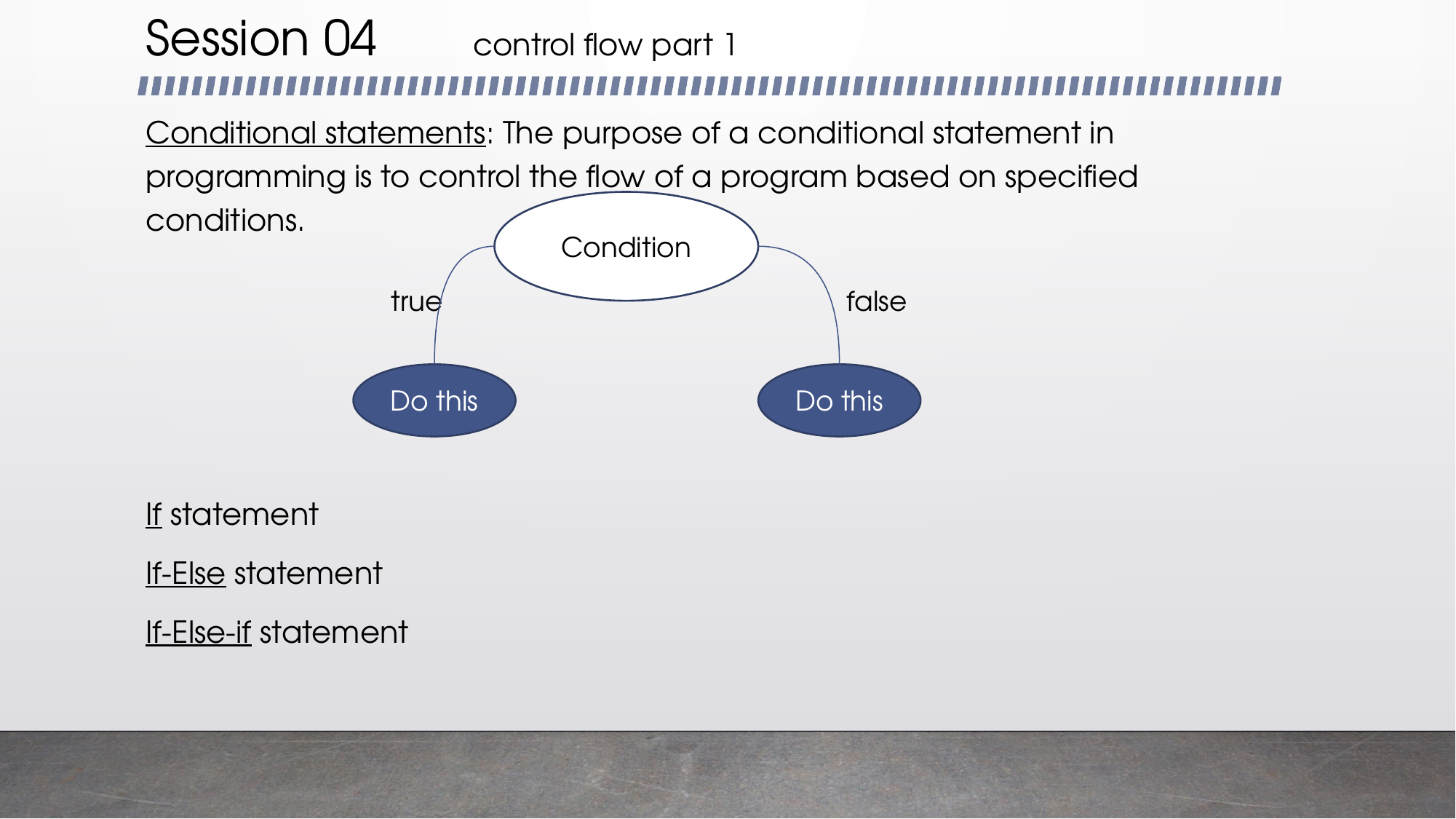

Session 04	control flow part 1
Conditional statements: The purpose of a conditional statement in programming is to control the flow of a program based on specified conditions.

If statement
If-Else statement
If-Else-if statement
Condition
true
false
Do this
Do this